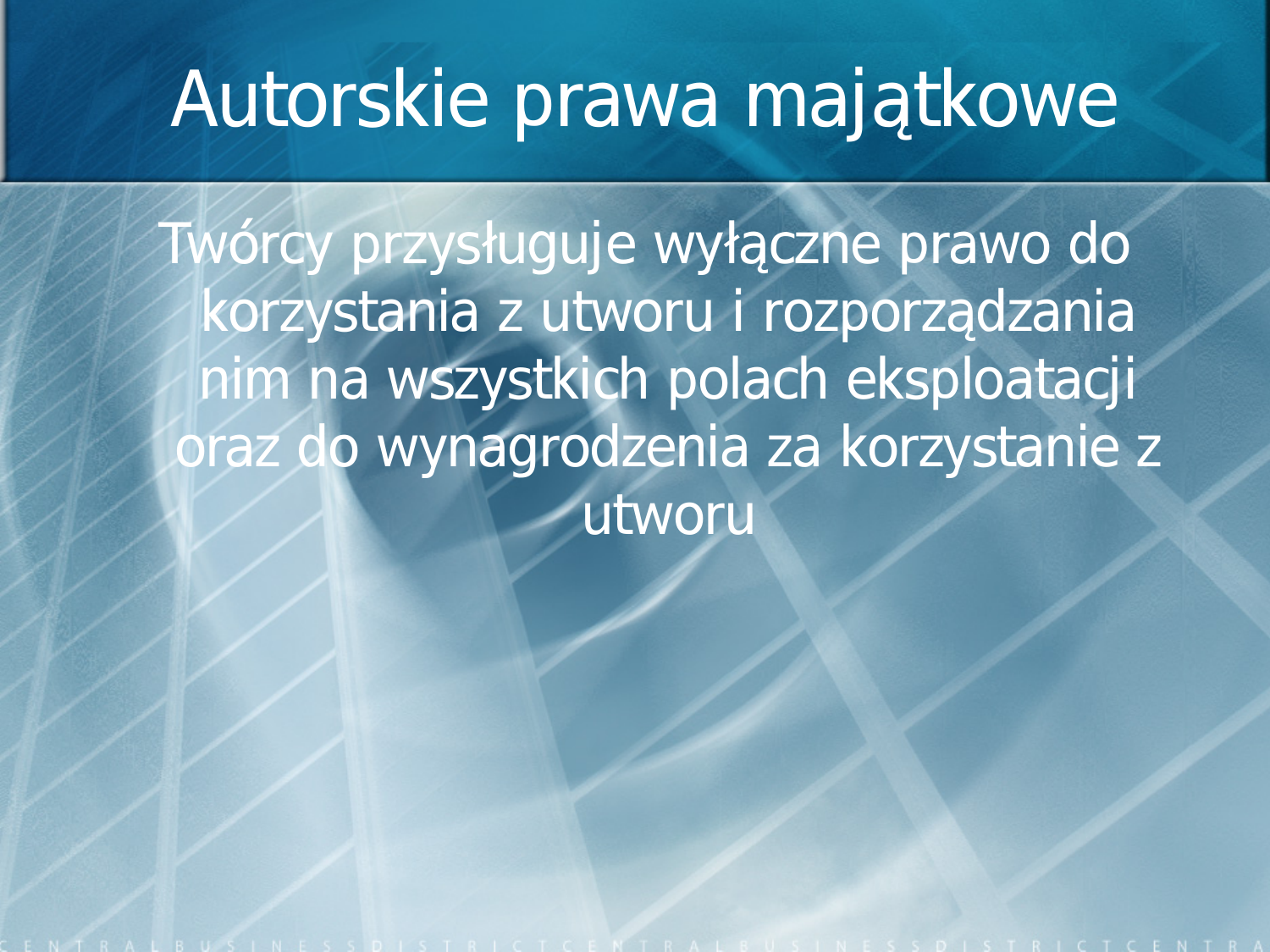

# Autorskie prawa majątkowe
Twórcy przysługuje wyłączne prawo do korzystania z utworu i rozporządzania nim na wszystkich polach eksploatacji oraz do wynagrodzenia za korzystanie z utworu